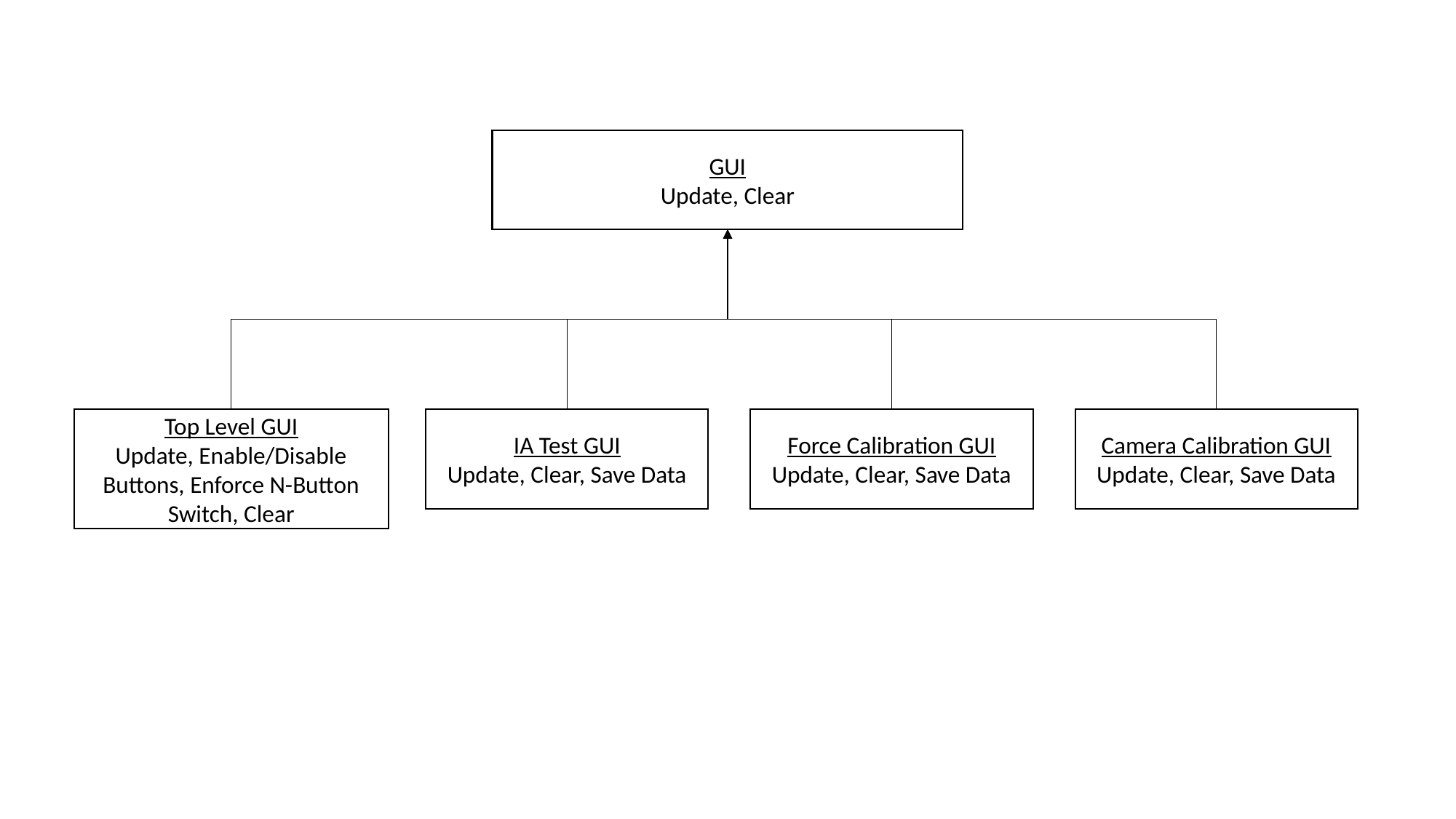

GUI
Update, Clear
Top Level GUI
Update, Enable/Disable Buttons, Enforce N-Button Switch, Clear
IA Test GUI
Update, Clear, Save Data
Force Calibration GUI
Update, Clear, Save Data
Camera Calibration GUI
Update, Clear, Save Data